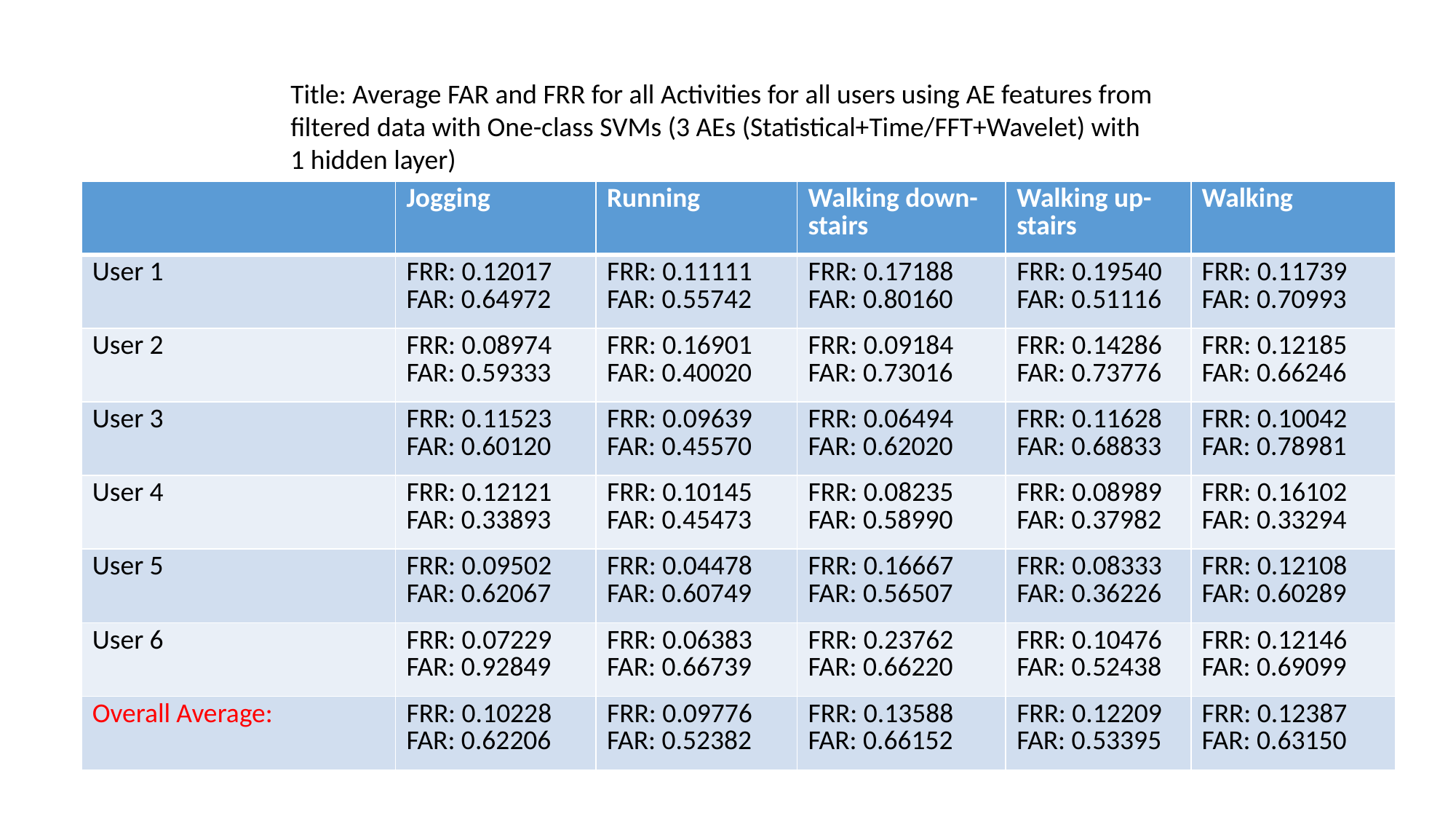

Title: Average FAR and FRR for all Activities for all users using AE features from filtered data with One-class SVMs (3 AEs (Statistical+Time/FFT+Wavelet) with 1 hidden layer)
|  | Jogging | Running | Walking down-stairs | Walking up-stairs | Walking |
| --- | --- | --- | --- | --- | --- |
| User 1 | FRR: 0.12017 FAR: 0.64972 | FRR: 0.11111 FAR: 0.55742 | FRR: 0.17188 FAR: 0.80160 | FRR: 0.19540 FAR: 0.51116 | FRR: 0.11739 FAR: 0.70993 |
| User 2 | FRR: 0.08974 FAR: 0.59333 | FRR: 0.16901 FAR: 0.40020 | FRR: 0.09184 FAR: 0.73016 | FRR: 0.14286 FAR: 0.73776 | FRR: 0.12185 FAR: 0.66246 |
| User 3 | FRR: 0.11523 FAR: 0.60120 | FRR: 0.09639 FAR: 0.45570 | FRR: 0.06494 FAR: 0.62020 | FRR: 0.11628 FAR: 0.68833 | FRR: 0.10042 FAR: 0.78981 |
| User 4 | FRR: 0.12121 FAR: 0.33893 | FRR: 0.10145 FAR: 0.45473 | FRR: 0.08235 FAR: 0.58990 | FRR: 0.08989 FAR: 0.37982 | FRR: 0.16102 FAR: 0.33294 |
| User 5 | FRR: 0.09502 FAR: 0.62067 | FRR: 0.04478 FAR: 0.60749 | FRR: 0.16667 FAR: 0.56507 | FRR: 0.08333 FAR: 0.36226 | FRR: 0.12108 FAR: 0.60289 |
| User 6 | FRR: 0.07229 FAR: 0.92849 | FRR: 0.06383 FAR: 0.66739 | FRR: 0.23762 FAR: 0.66220 | FRR: 0.10476 FAR: 0.52438 | FRR: 0.12146 FAR: 0.69099 |
| Overall Average: | FRR: 0.10228 FAR: 0.62206 | FRR: 0.09776 FAR: 0.52382 | FRR: 0.13588 FAR: 0.66152 | FRR: 0.12209 FAR: 0.53395 | FRR: 0.12387 FAR: 0.63150 |